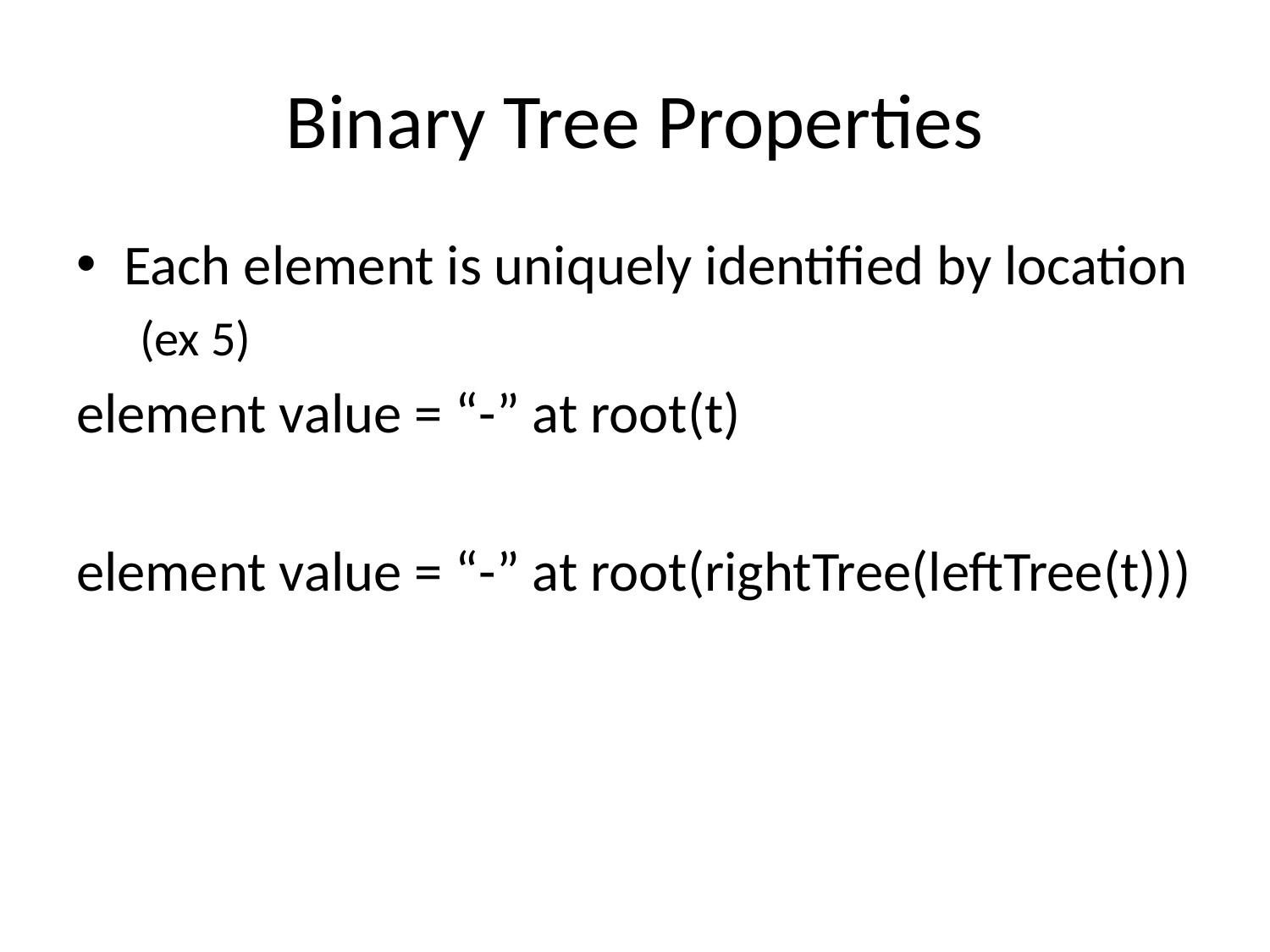

# Binary Tree Properties
Each element is uniquely identified by location
(ex 5)
element value = “-” at root(t)

element value = “-” at root(rightTree(leftTree(t)))